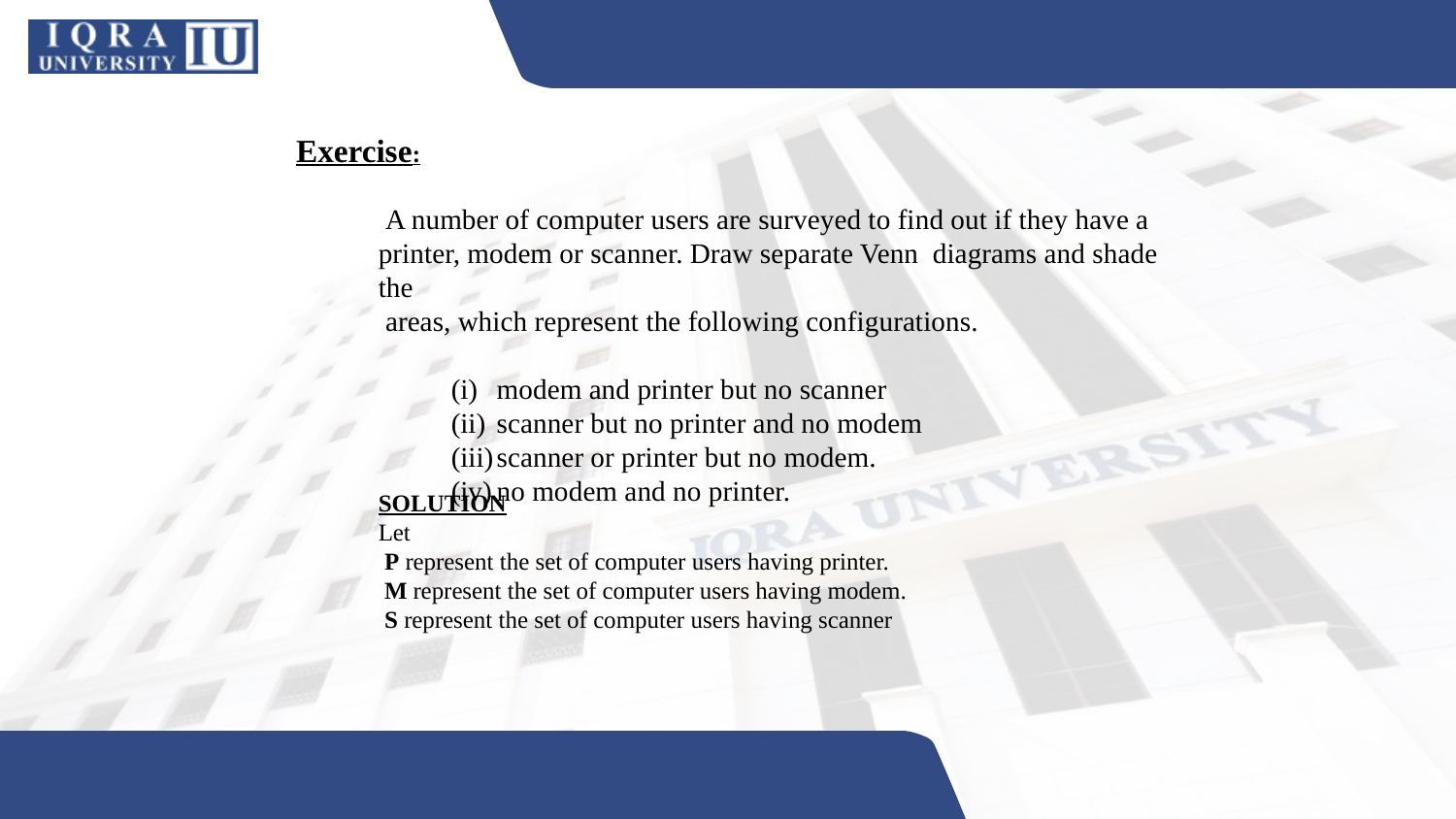

Exercise:
 A number of computer users are surveyed to find out if they have a printer, modem or scanner. Draw separate Venn  diagrams and shade the
 areas, which represent the following configurations.

modem and printer but no scanner
scanner but no printer and no modem
scanner or printer but no modem.
no modem and no printer.
SOLUTION
Let
 P represent the set of computer users having printer.
 M represent the set of computer users having modem.
 S represent the set of computer users having scanner